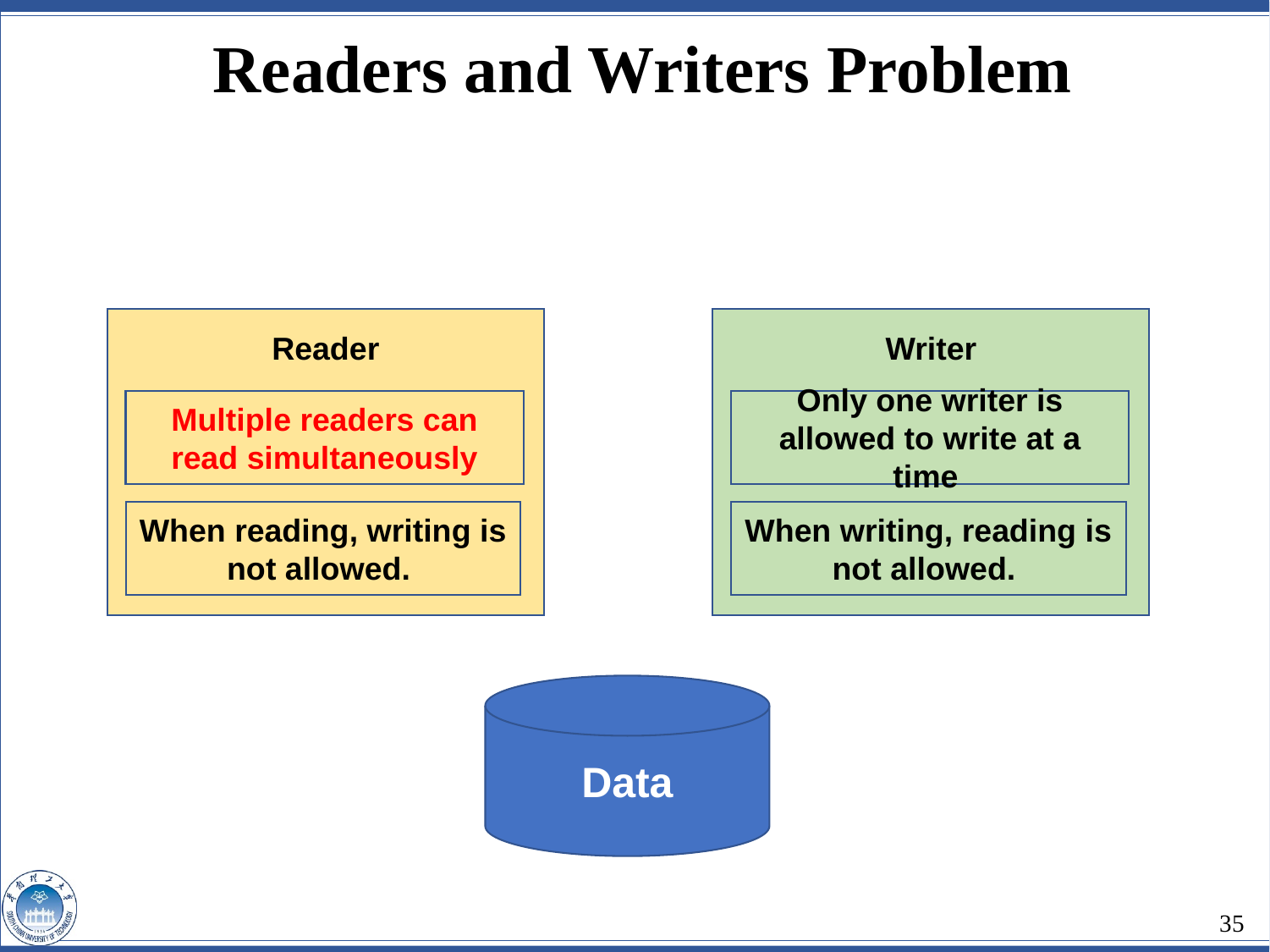

Readers and Writers Problem
Reader

Writer

Multiple readers can read simultaneously
Only one writer is allowed to write at a time
When reading, writing is not allowed.
When writing, reading is not allowed.
Data
35